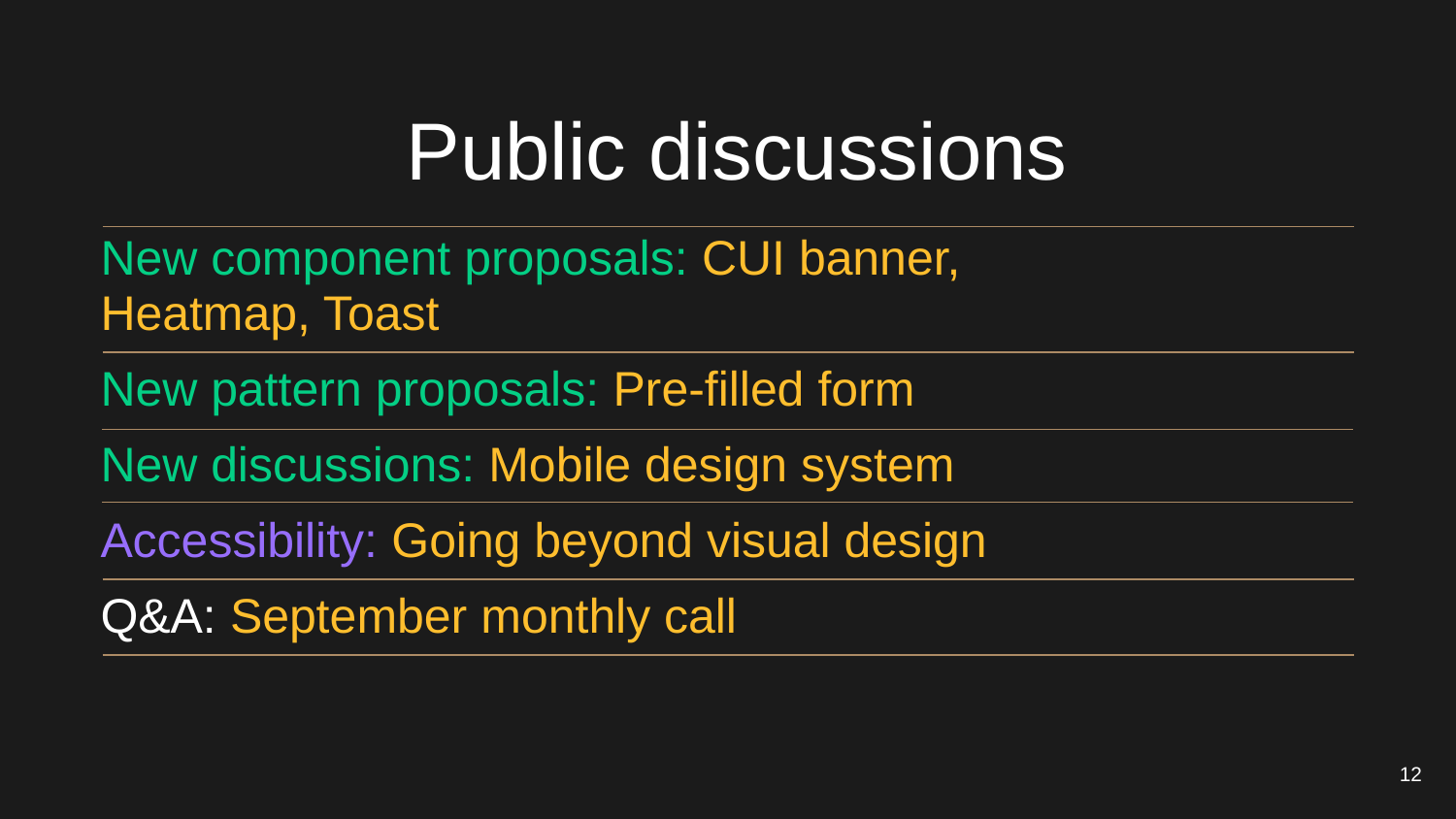

# Public discussions
New component proposals: CUI banner,
Heatmap, Toast
New pattern proposals: Pre-filled form
New discussions: Mobile design system
Accessibility: Going beyond visual design
Q&A: September monthly call

12